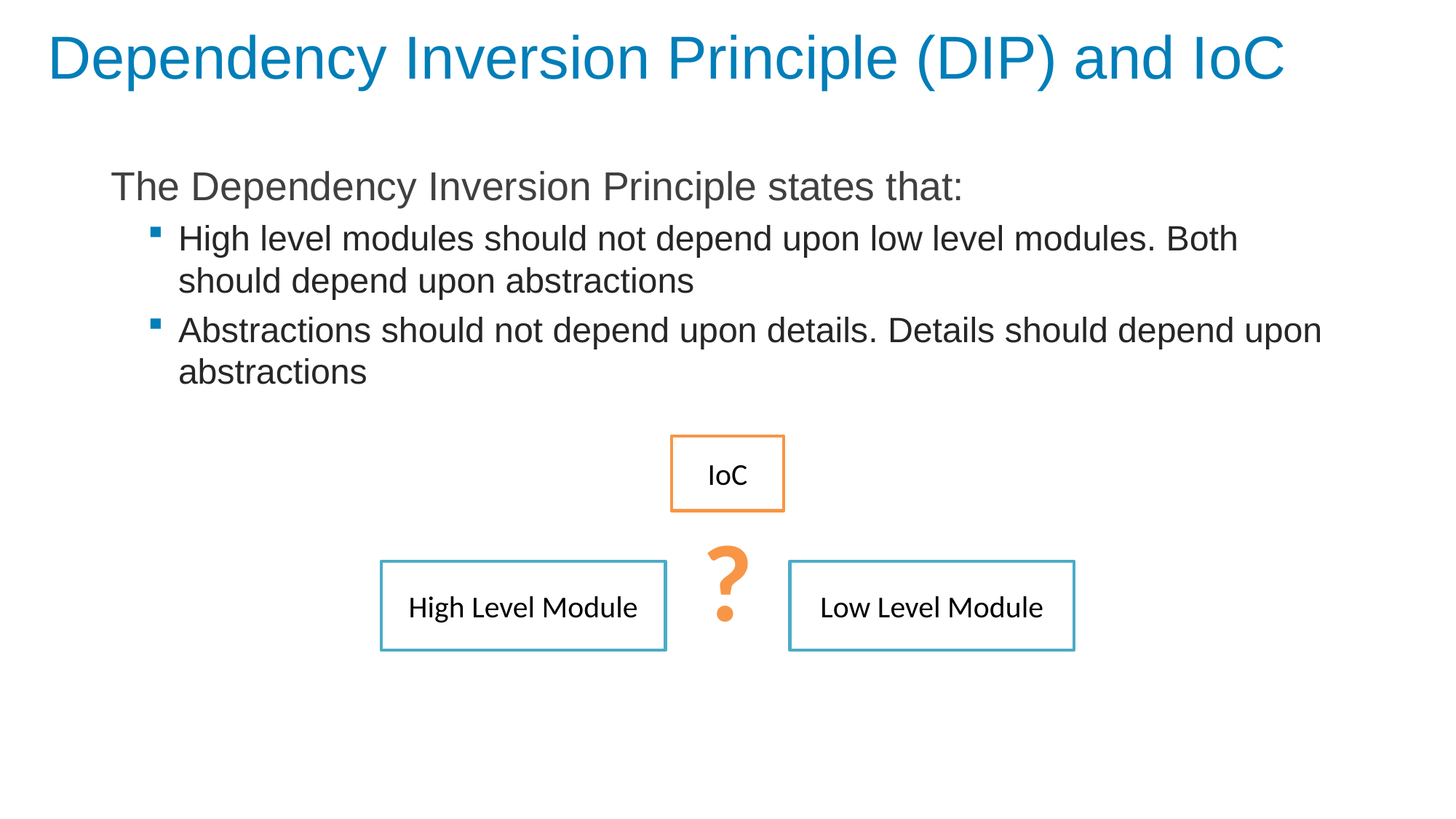

# Dependency Inversion Principle (DIP) and IoC
The Dependency Inversion Principle states that:
High level modules should not depend upon low level modules. Both should depend upon abstractions
Abstractions should not depend upon details. Details should depend upon abstractions
IoC
?
High Level Module
Low Level Module